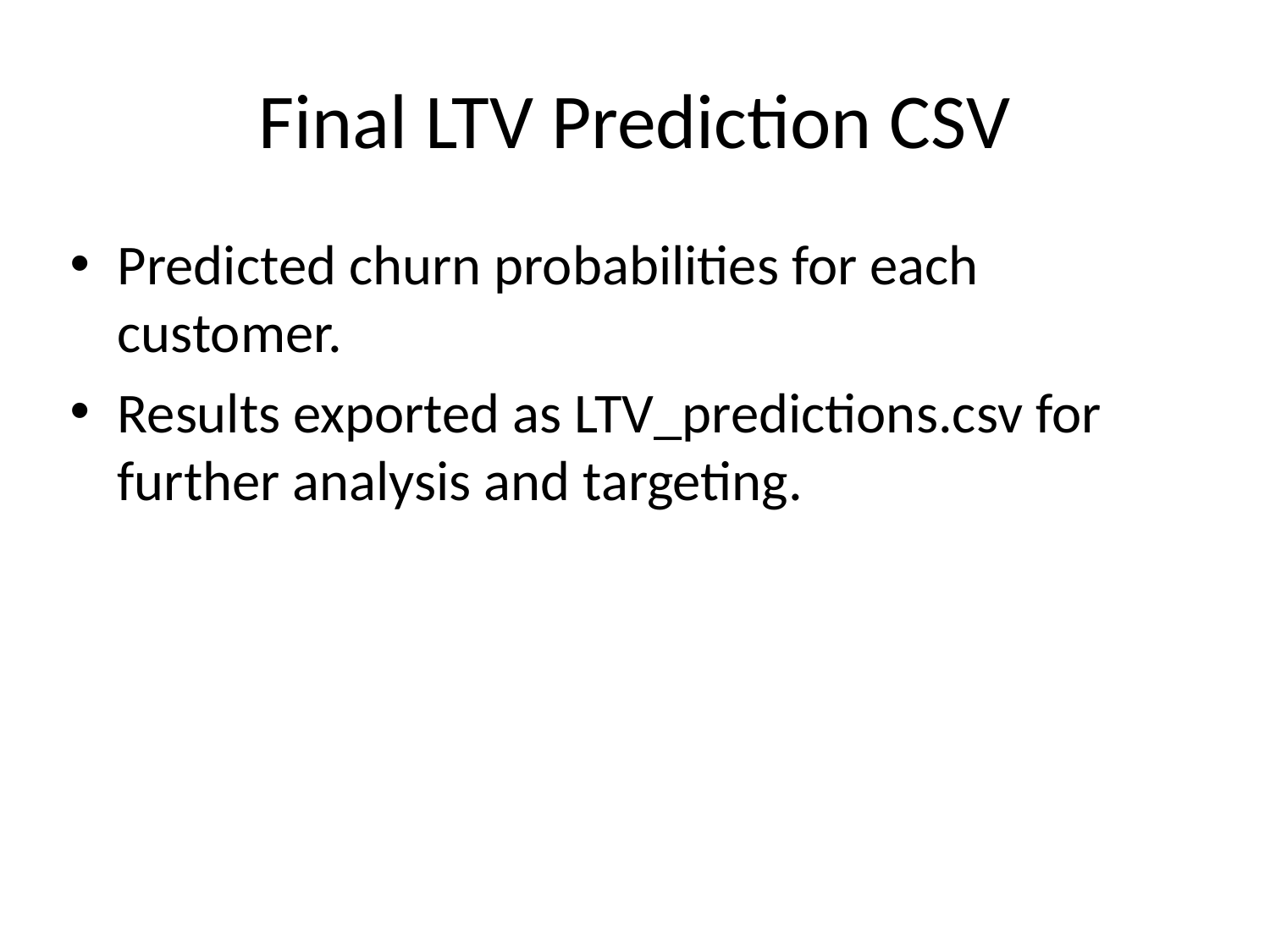

# Final LTV Prediction CSV
Predicted churn probabilities for each customer.
Results exported as LTV_predictions.csv for further analysis and targeting.